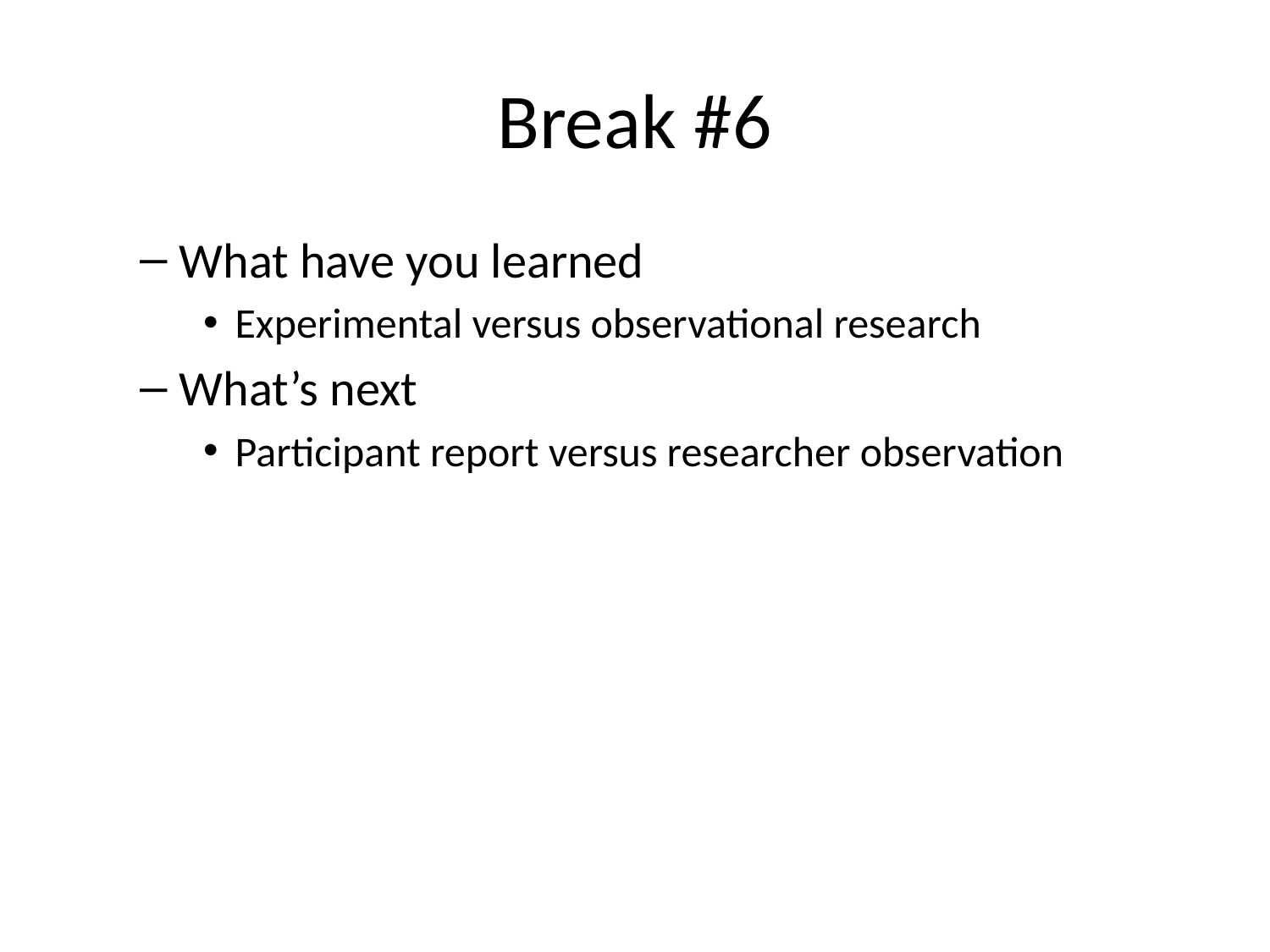

# Break #6
What have you learned
Experimental versus observational research
What’s next
Participant report versus researcher observation